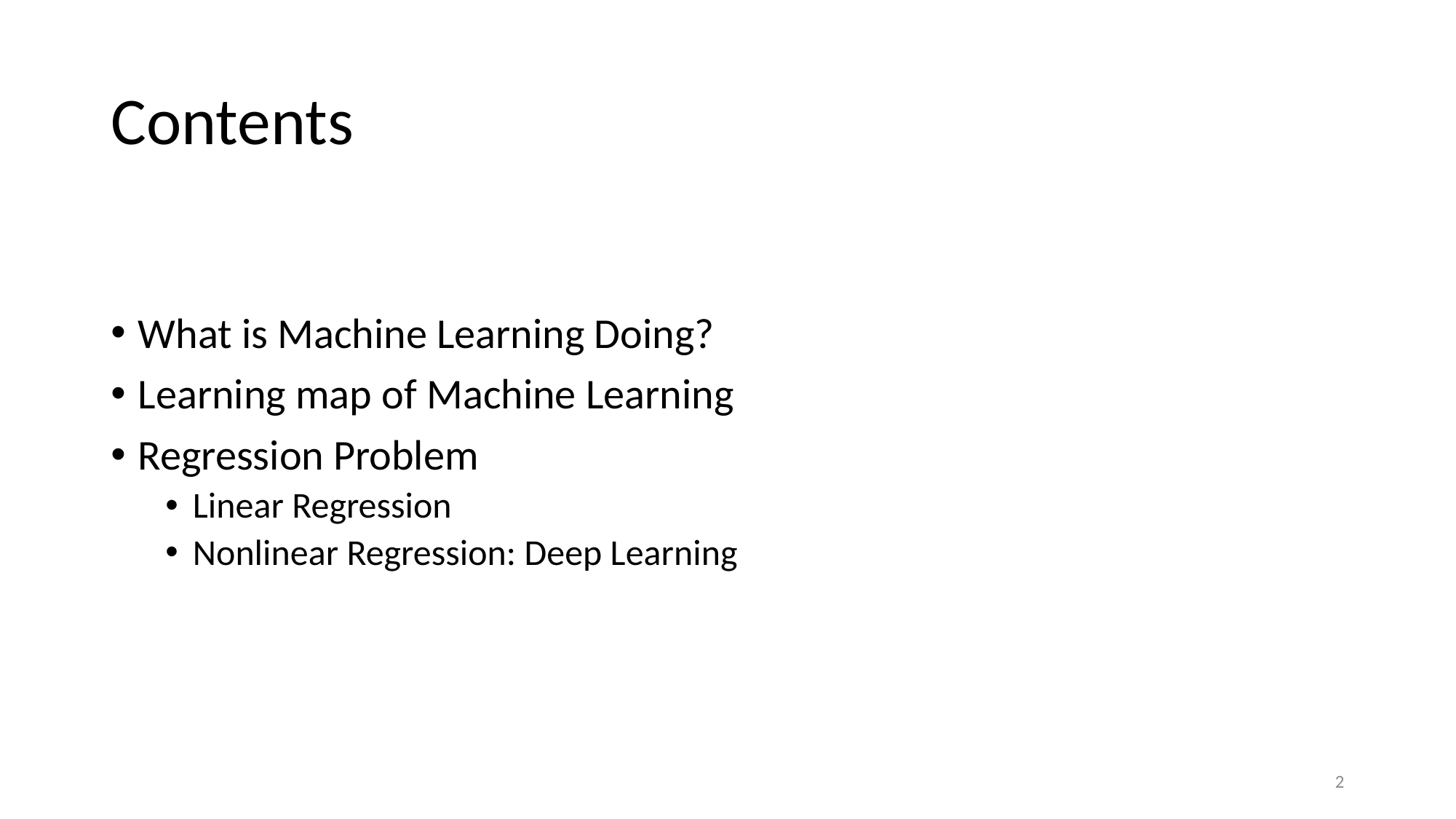

# Contents
What is Machine Learning Doing?
Learning map of Machine Learning
Regression Problem
Linear Regression
Nonlinear Regression: Deep Learning

2